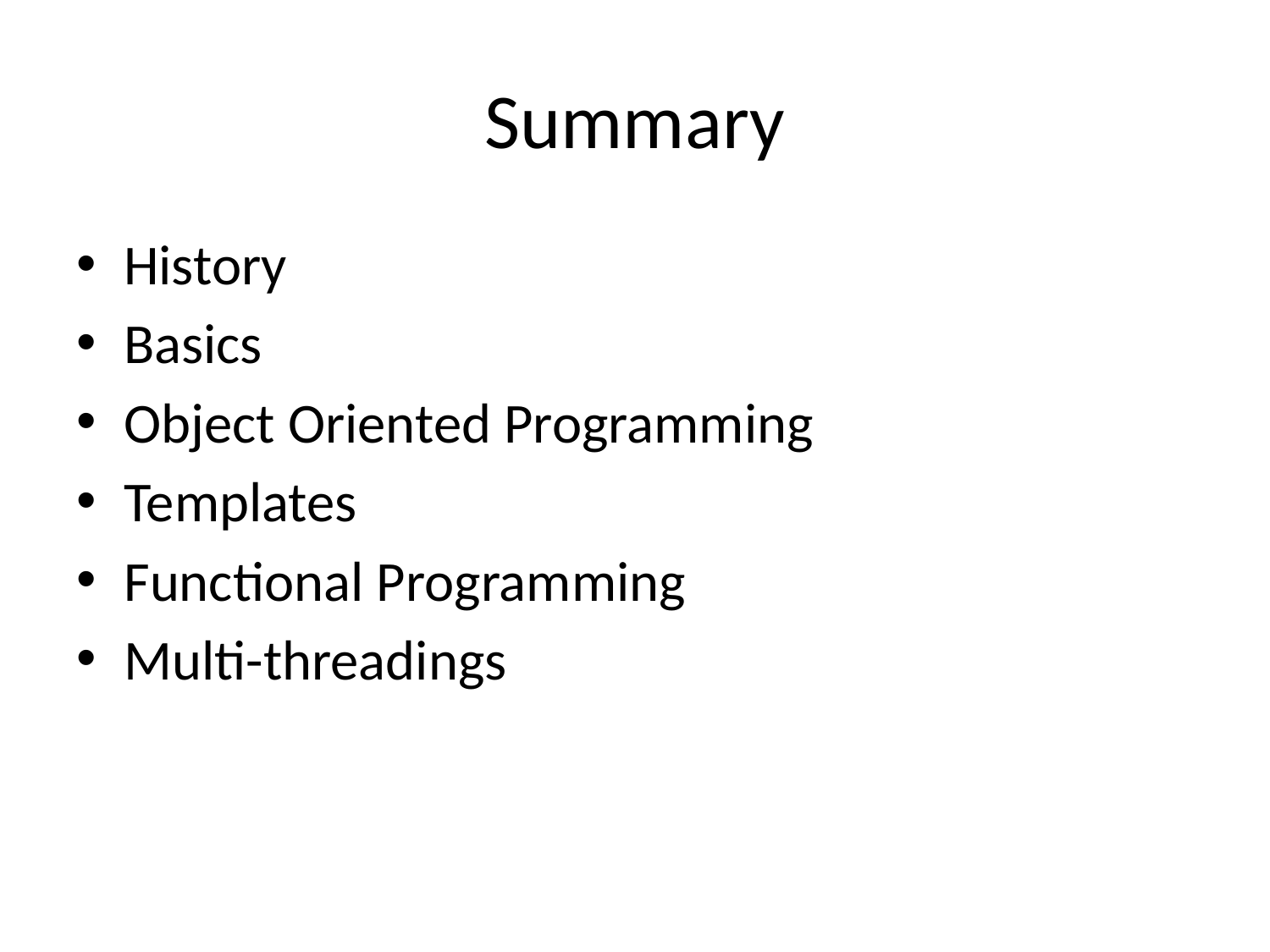

# Summary
History
Basics
Object Oriented Programming
Templates
Functional Programming
Multi-threadings